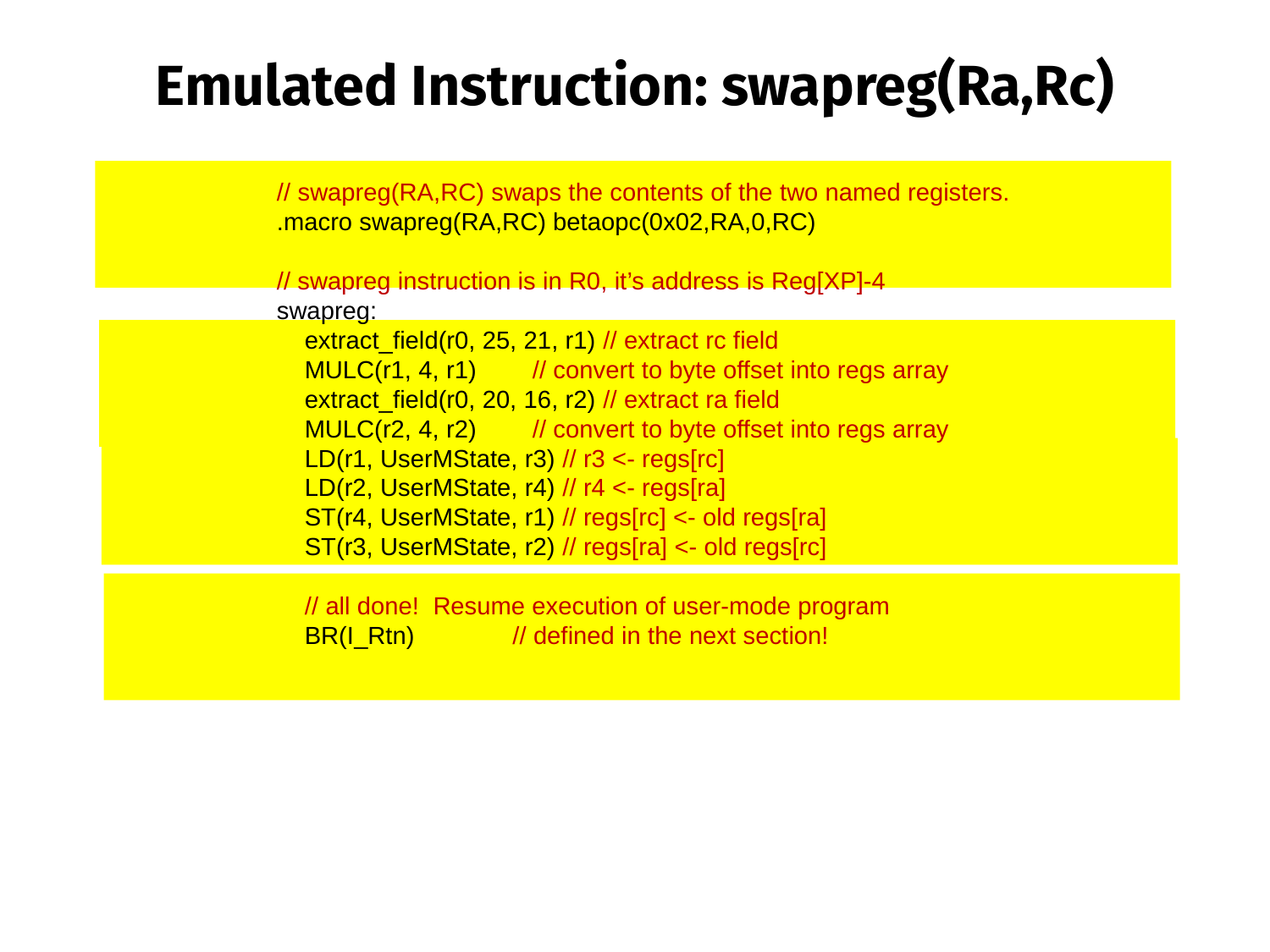

# Emulated Instruction: swapreg(Ra,Rc)
// swapreg(RA,RC) swaps the contents of the two named registers.
.macro swapreg(RA,RC) betaopc(0x02,RA,0,RC)

// swapreg instruction is in R0, it’s address is Reg[XP]-4
swapreg:
    extract_field(r0, 25, 21, r1) // extract rc field
    MULC(r1, 4, r1)        // convert to byte offset into regs array
    extract_field(r0, 20, 16, r2) // extract ra field
    MULC(r2, 4, r2)        // convert to byte offset into regs array
    LD(r1, UserMState, r3) // r3 <- regs[rc]
    LD(r2, UserMState, r4) // r4 <- regs[ra]
    ST(r4, UserMState, r1) // regs[rc] <- old regs[ra]
    ST(r3, UserMState, r2) // regs[ra] <- old regs[rc]

    // all done!  Resume execution of user-mode program
    BR(I_Rtn)              // defined in the next section!